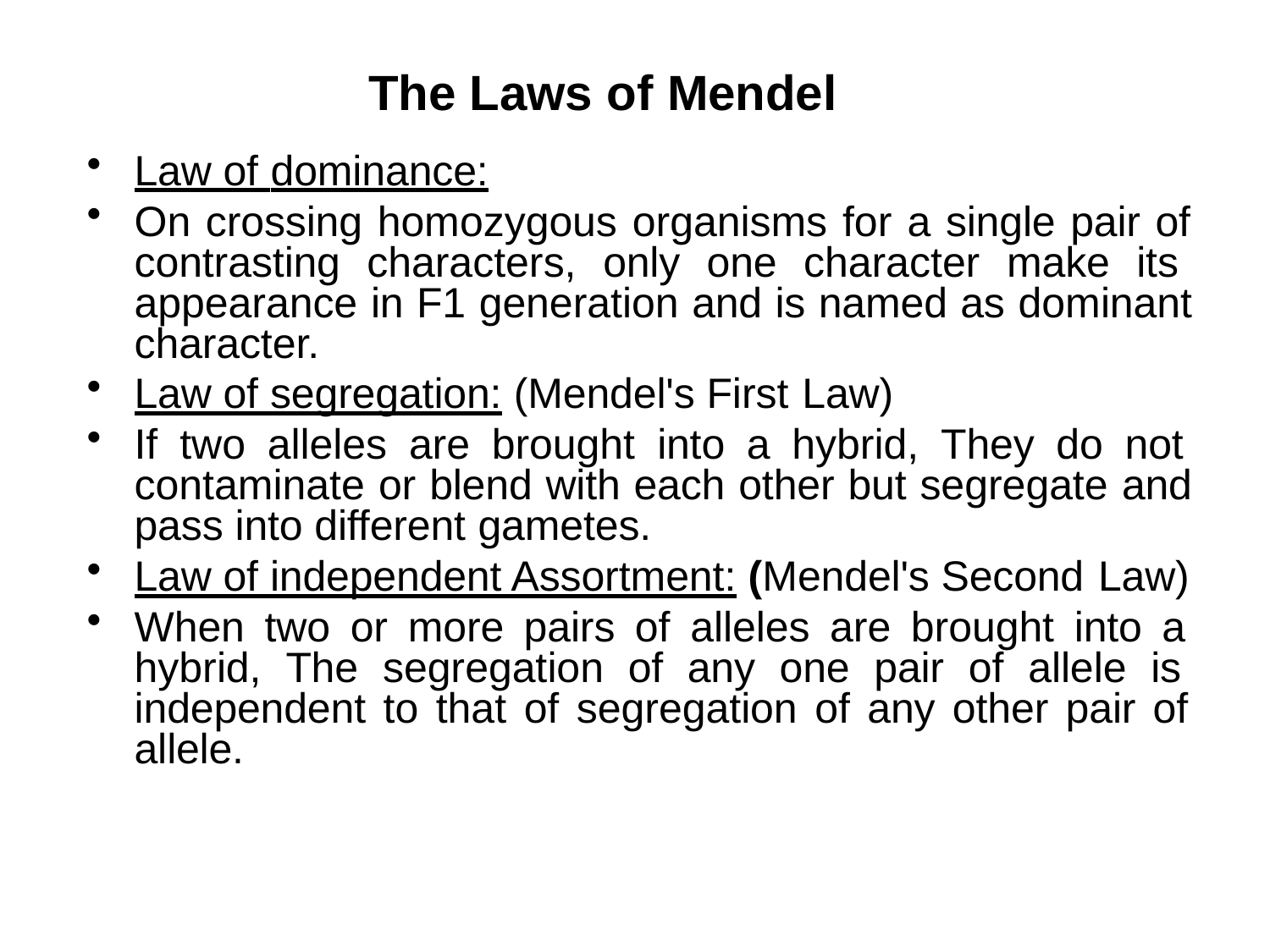

# The Laws of Mendel
Law of dominance:
On crossing homozygous organisms for a single pair of  contrasting characters, only one character make its  appearance in F1 generation and is named as dominant  character.
Law of segregation: (Mendel's First Law)
If two alleles are brought into a hybrid, They do not  contaminate or blend with each other but segregate and  pass into different gametes.
Law of independent Assortment: (Mendel's Second Law)
When two or more pairs of alleles are brought into a  hybrid, The segregation of any one pair of allele is  independent to that of segregation of any other pair of  allele.